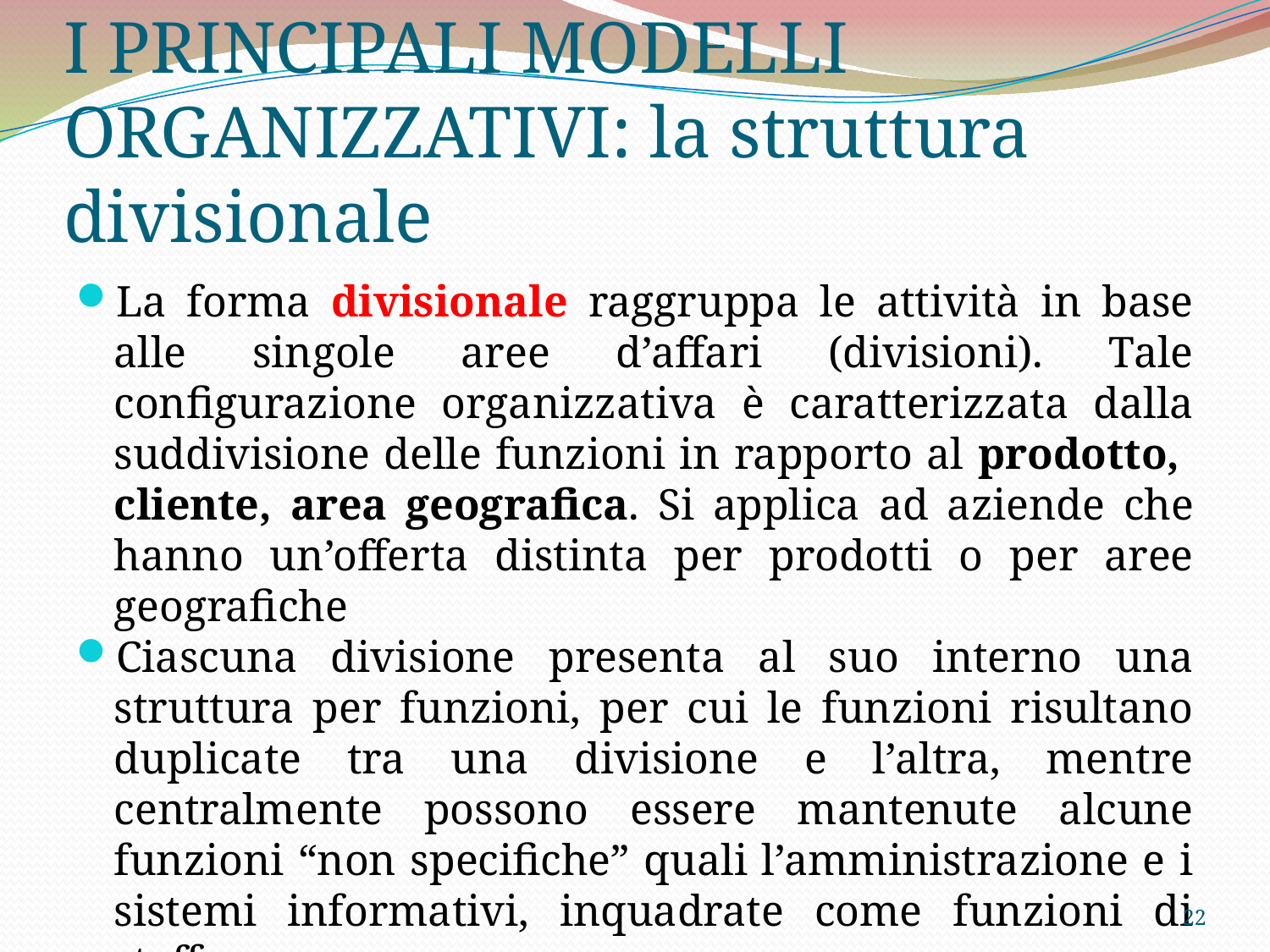

I PRINCIPALI MODELLI ORGANIZZATIVI: la struttura divisionale
La forma divisionale raggruppa le attività in base alle singole aree d’affari (divisioni). Tale configurazione organizzativa è caratterizzata dalla suddivisione delle funzioni in rapporto al prodotto,  cliente, area geografica. Si applica ad aziende che hanno un’offerta distinta per prodotti o per aree geografiche
Ciascuna divisione presenta al suo interno una struttura per funzioni, per cui le funzioni risultano duplicate tra una divisione e l’altra, mentre centralmente possono essere mantenute alcune funzioni “non specifiche” quali l’amministrazione e i sistemi informativi, inquadrate come funzioni di staff.
Questa struttura è più vicina al cliente e permette un controllo unico di tutti gli attori coinvolti nel processo end-to-end (dall’inizio alla fine), ma risulta più costosa e soprattutto meno reattiva ai cambiamenti aziendali, che devono essere replicati su tutte le aree.

22